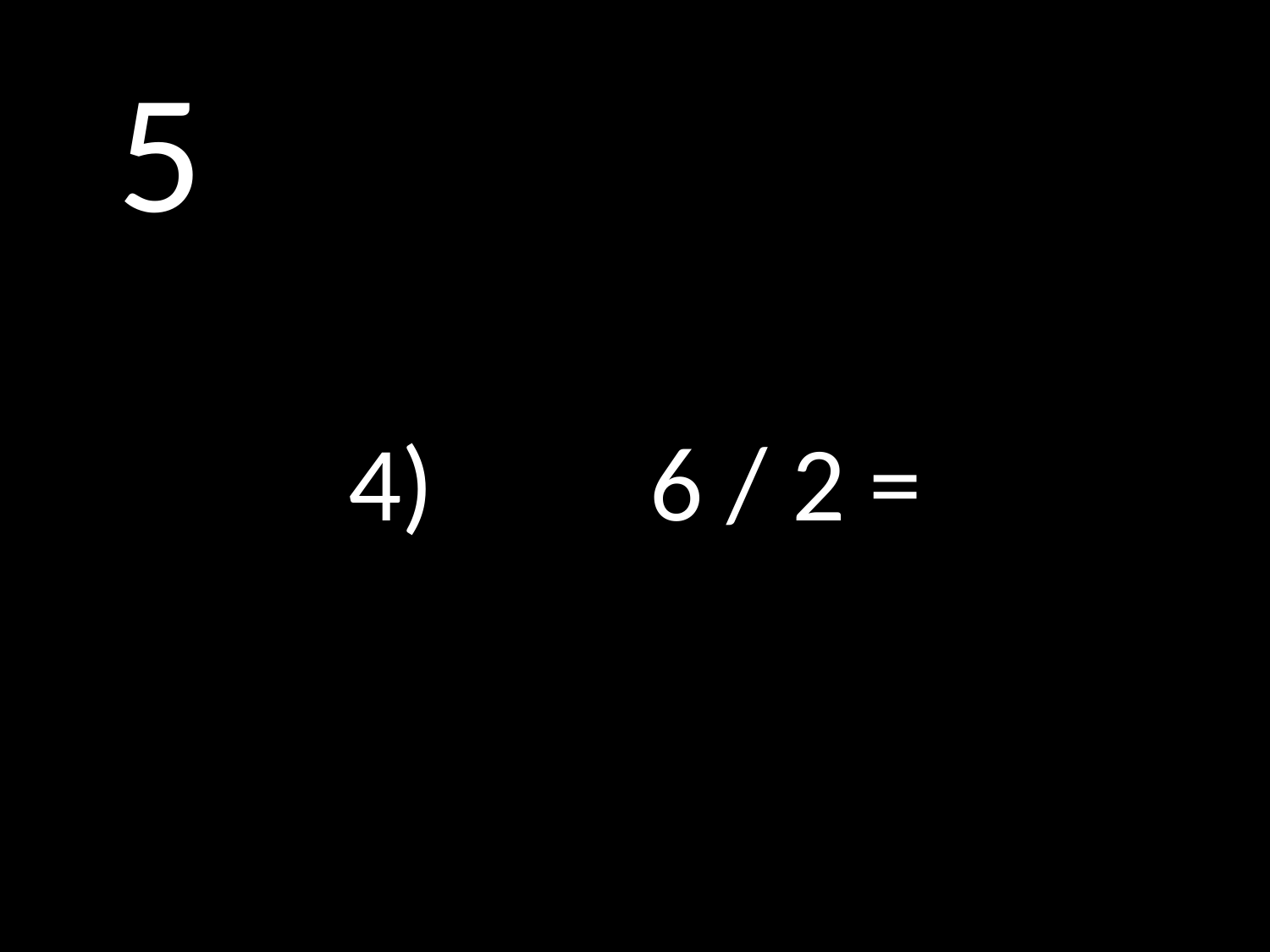

# 5
4)		6 / 2 =